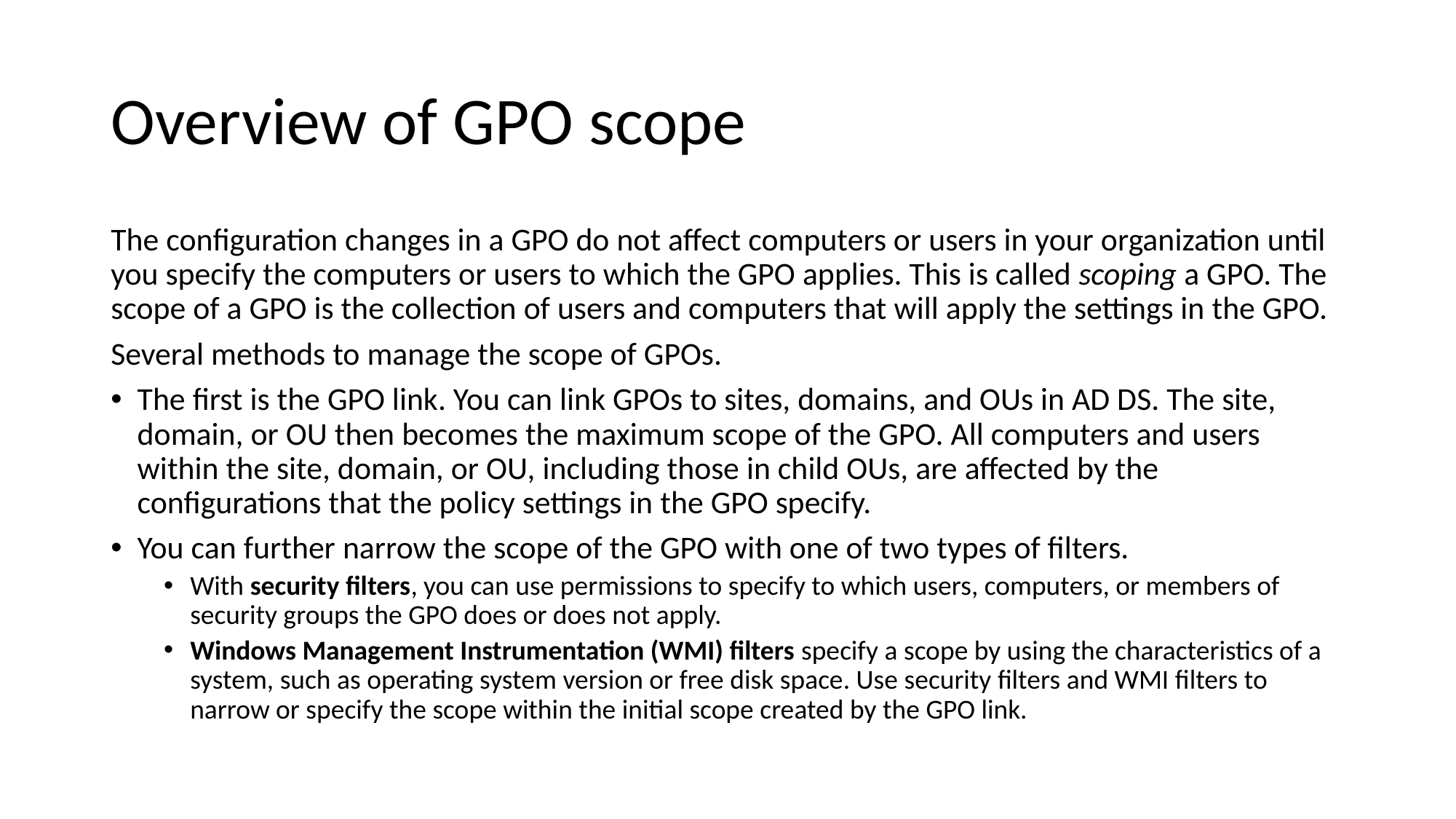

# Overview of GPO scope
The configuration changes in a GPO do not affect computers or users in your organization until you specify the computers or users to which the GPO applies. This is called scoping a GPO. The scope of a GPO is the collection of users and computers that will apply the settings in the GPO.
Several methods to manage the scope of GPOs.
The first is the GPO link. You can link GPOs to sites, domains, and OUs in AD DS. The site, domain, or OU then becomes the maximum scope of the GPO. All computers and users within the site, domain, or OU, including those in child OUs, are affected by the configurations that the policy settings in the GPO specify.
You can further narrow the scope of the GPO with one of two types of filters.
With security filters, you can use permissions to specify to which users, computers, or members of security groups the GPO does or does not apply.
Windows Management Instrumentation (WMI) filters specify a scope by using the characteristics of a system, such as operating system version or free disk space. Use security filters and WMI filters to narrow or specify the scope within the initial scope created by the GPO link.